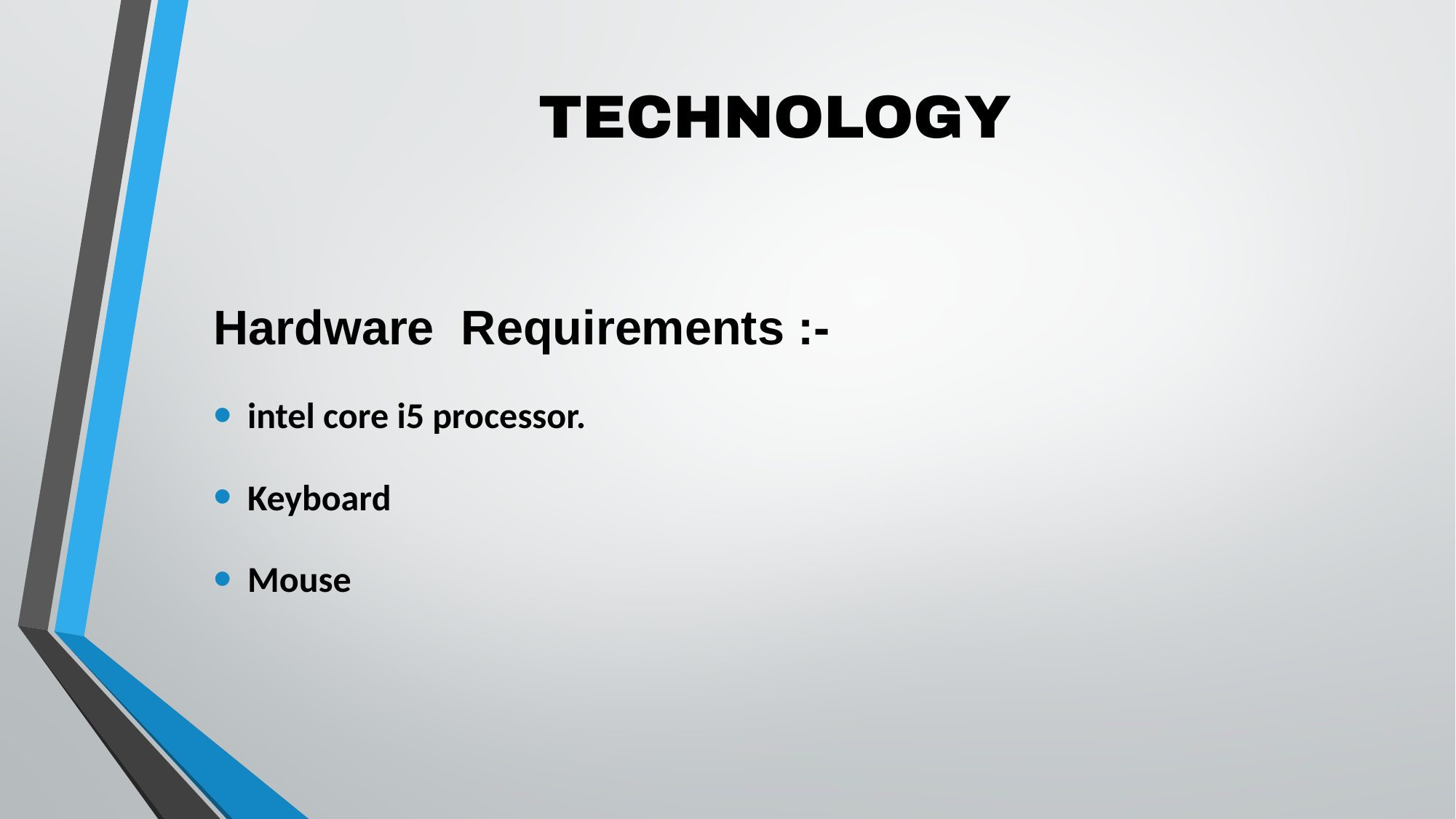

# TECHNOLOGY
Hardware  Requirements :-
intel core i5 processor.
Keyboard
Mouse